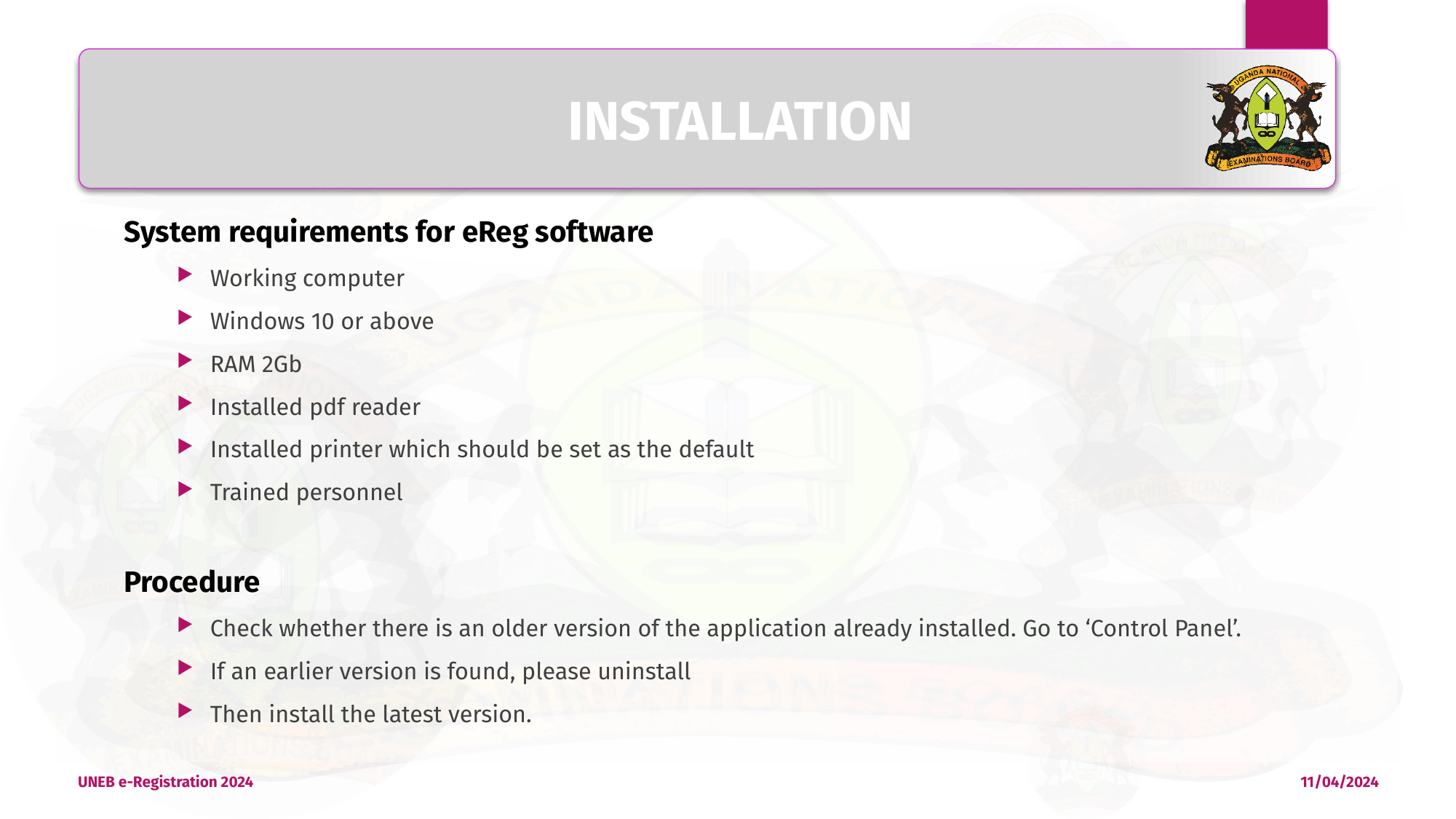

# INSTALLATION
System requirements for eReg software
Working computer
Windows 10 or above
RAM 2Gb
Installed pdf reader
Installed printer which should be set as the default
Trained personnel

Procedure
Check whether there is an older version of the application already installed. Go to ‘Control Panel’.
If an earlier version is found, please uninstall
Then install the latest version.

UNEB e-Registration 2024
11/04/2024